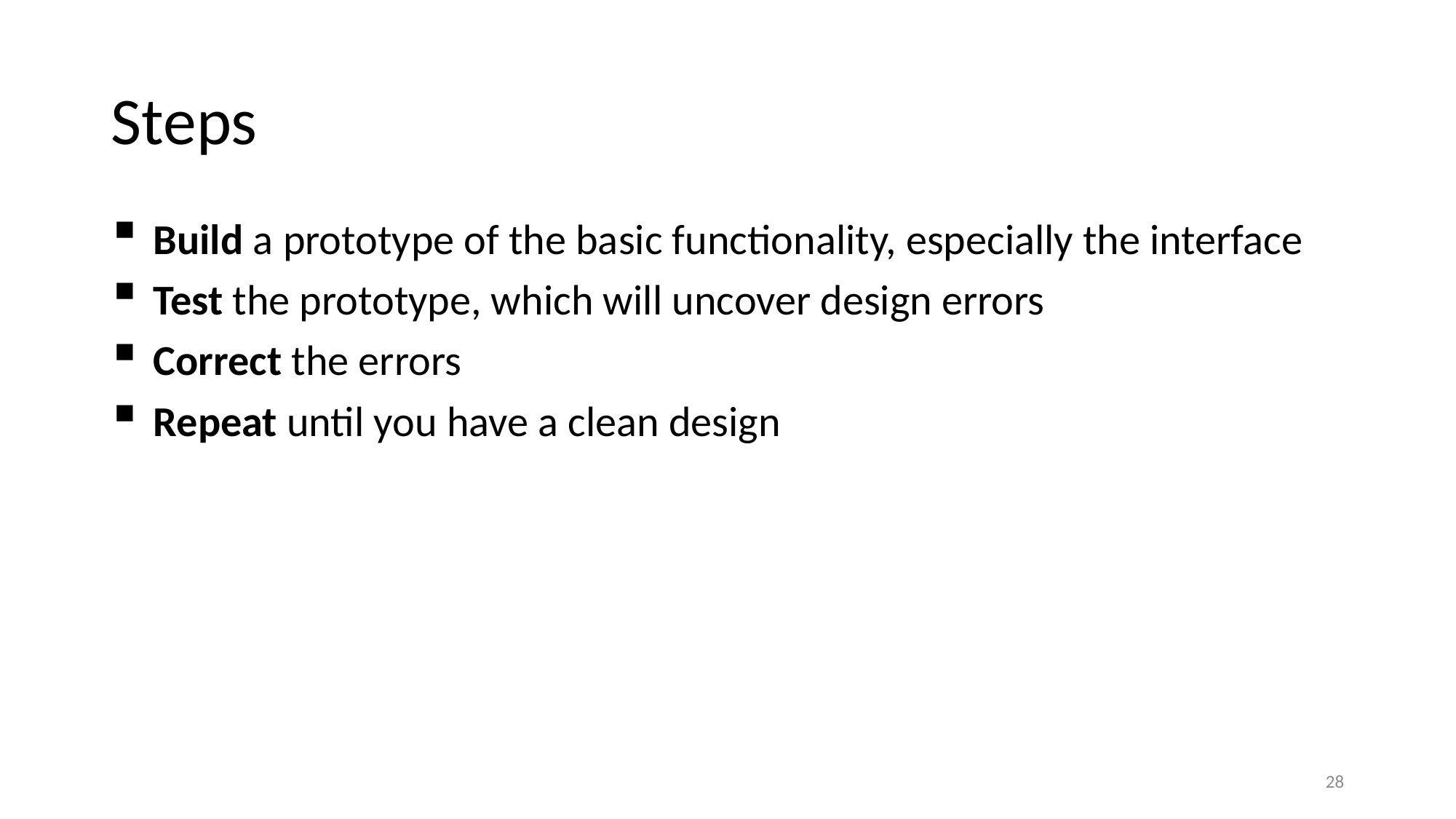

# Steps
Build a prototype of the basic functionality, especially the interface
Test the prototype, which will uncover design errors
Correct the errors
Repeat until you have a clean design
11
28